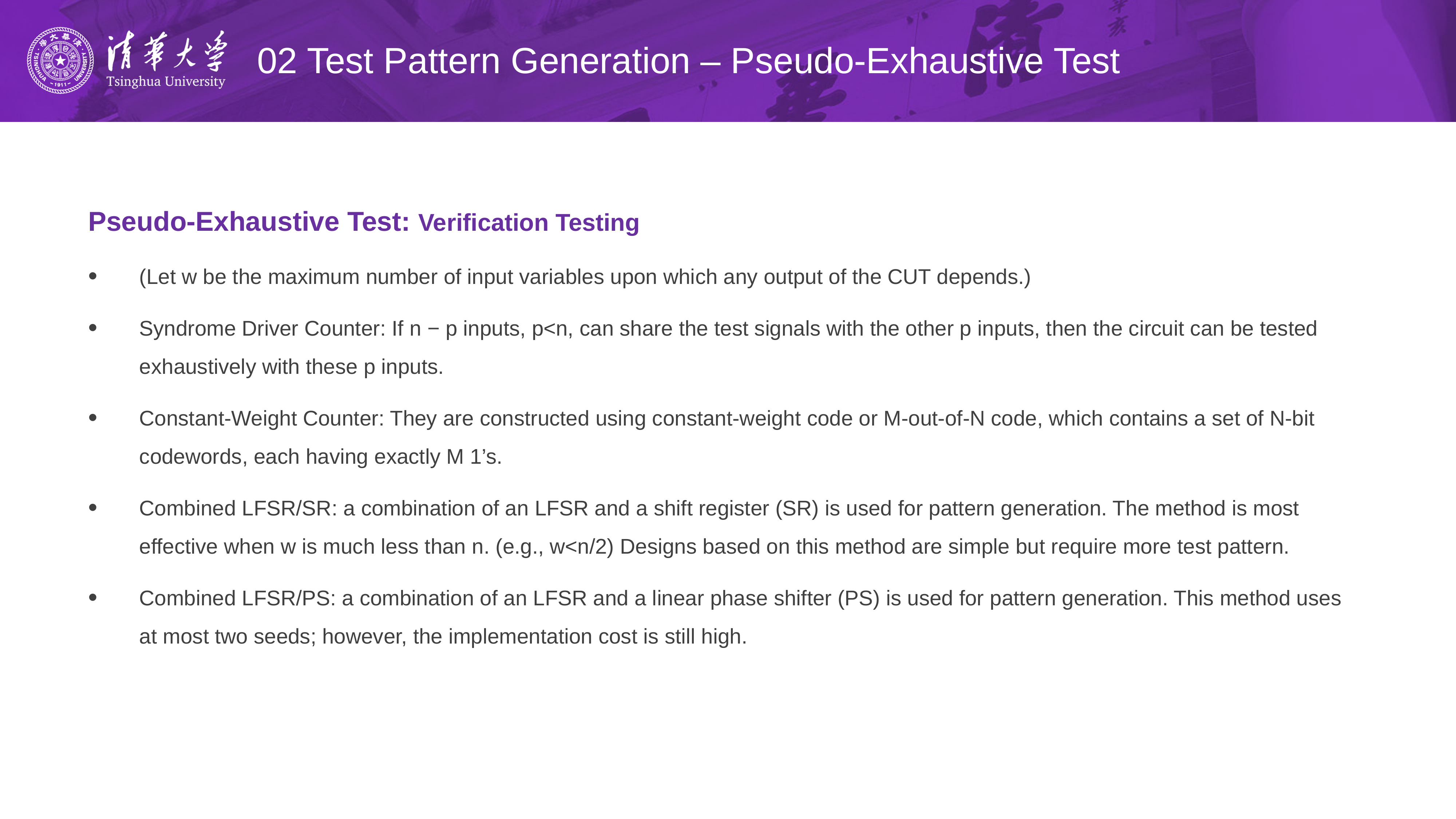

# 02 Test Pattern Generation – Pseudo-Exhaustive Test
Pseudo-Exhaustive Test: Verification Testing
(Let w be the maximum number of input variables upon which any output of the CUT depends.)
Syndrome Driver Counter: If n − p inputs, p<n, can share the test signals with the other p inputs, then the circuit can be tested exhaustively with these p inputs.
Constant-Weight Counter: They are constructed using constant-weight code or M-out-of-N code, which contains a set of N-bit codewords, each having exactly M 1’s.
Combined LFSR/SR: a combination of an LFSR and a shift register (SR) is used for pattern generation. The method is most effective when w is much less than n. (e.g., w<n/2) Designs based on this method are simple but require more test pattern.
Combined LFSR/PS: a combination of an LFSR and a linear phase shifter (PS) is used for pattern generation. This method uses at most two seeds; however, the implementation cost is still high.